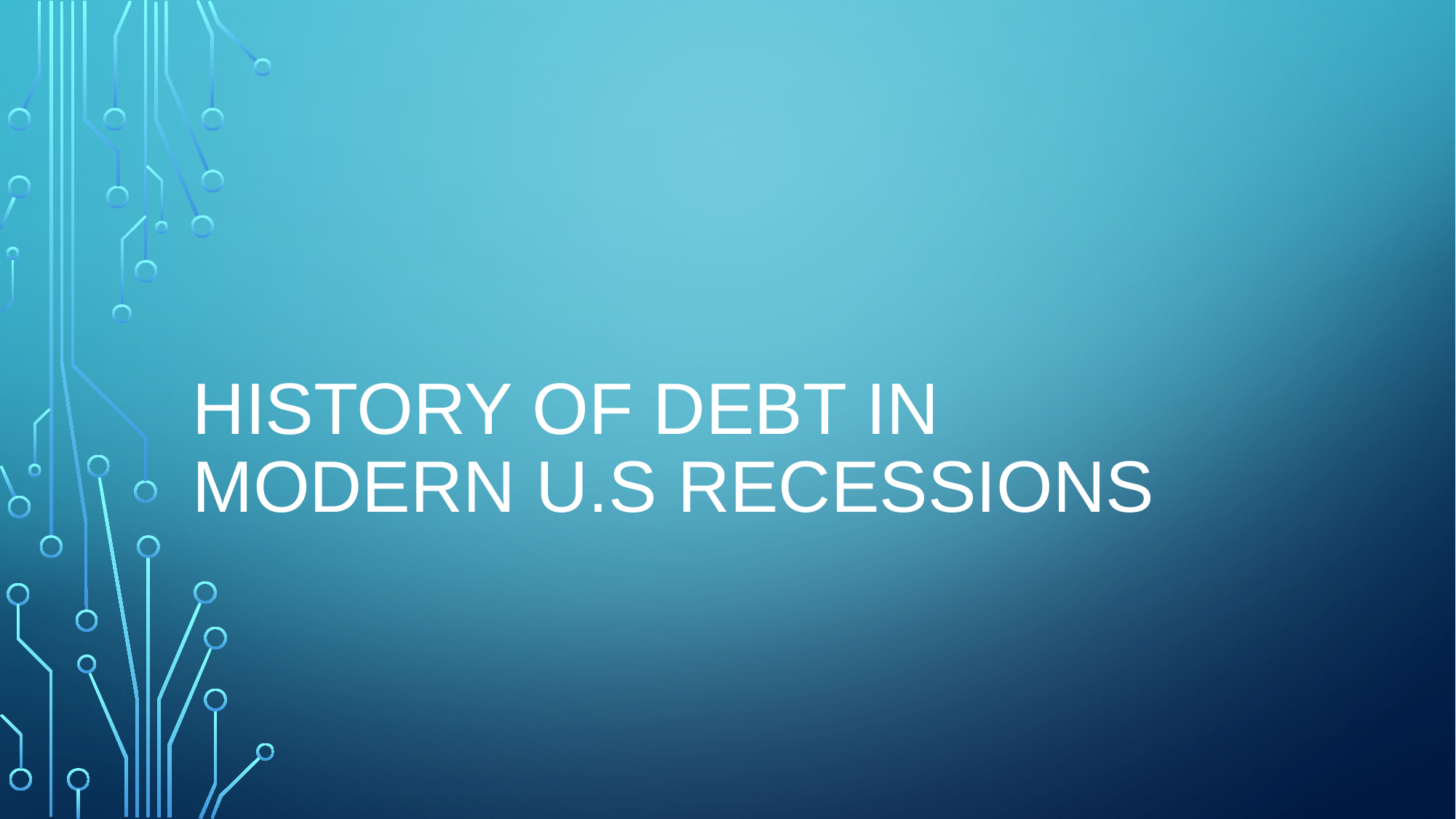

# History of Debt in Modern U.S Recessions